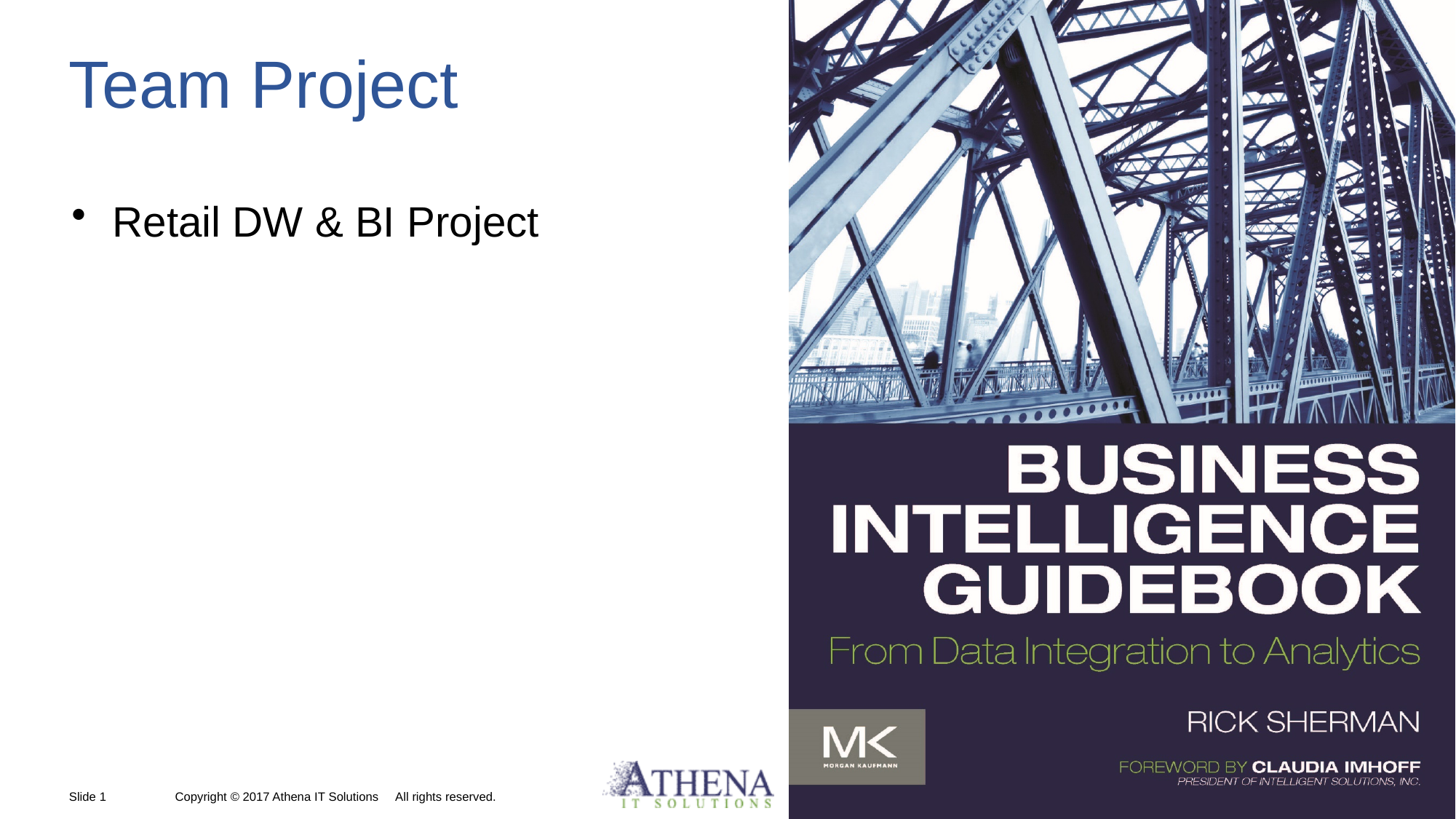

# Team Project
Retail DW & BI Project

Slide 1
Copyright © 2017 Athena IT Solutions     All rights reserved.